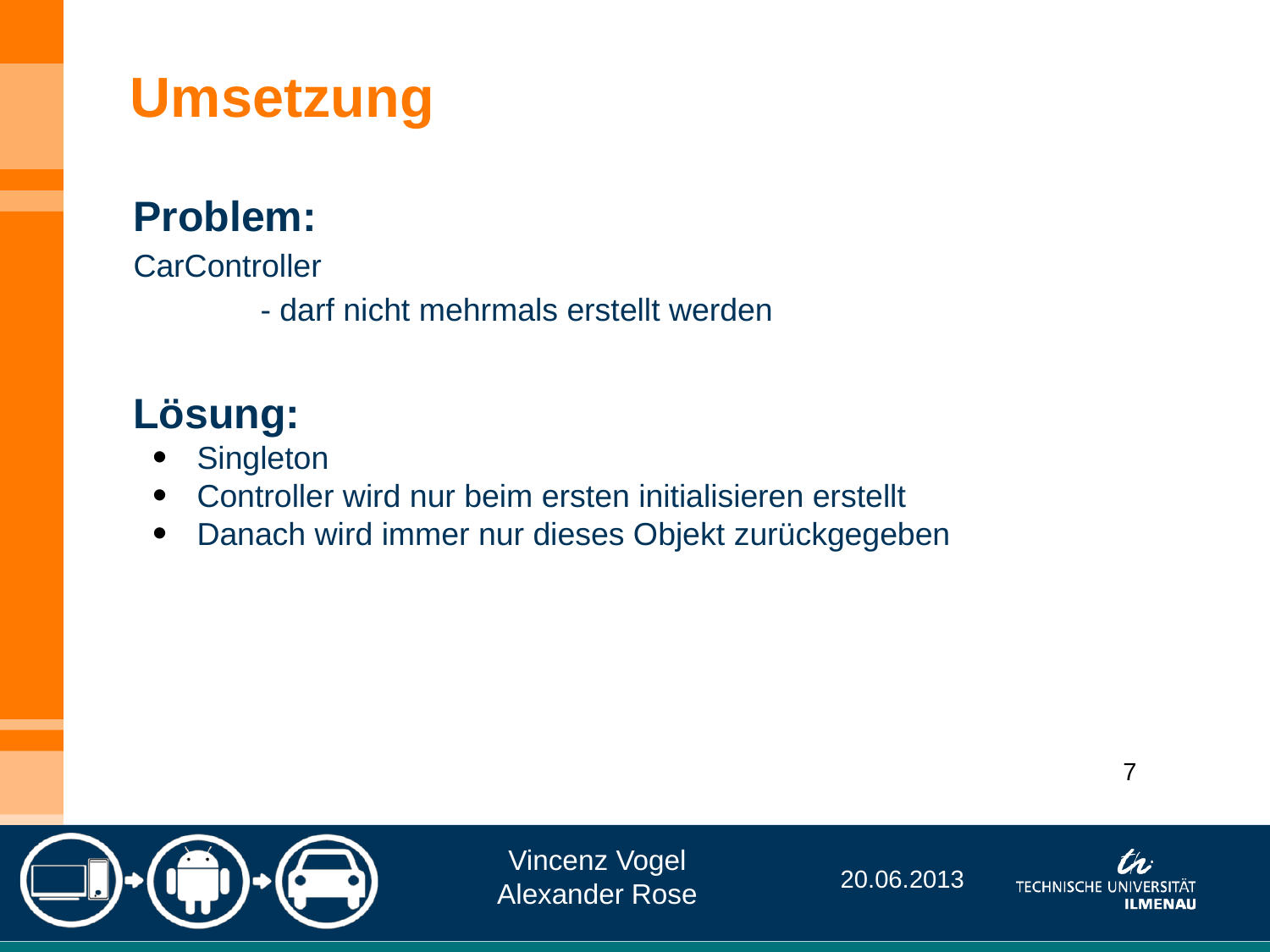

Umsetzung

Problem:
CarController
	- darf nicht mehrmals erstellt werden

Lösung:
Singleton
Controller wird nur beim ersten initialisieren erstellt
Danach wird immer nur dieses Objekt zurückgegeben

7

Vincenz Vogel
Alexander Rose

20.06.2013